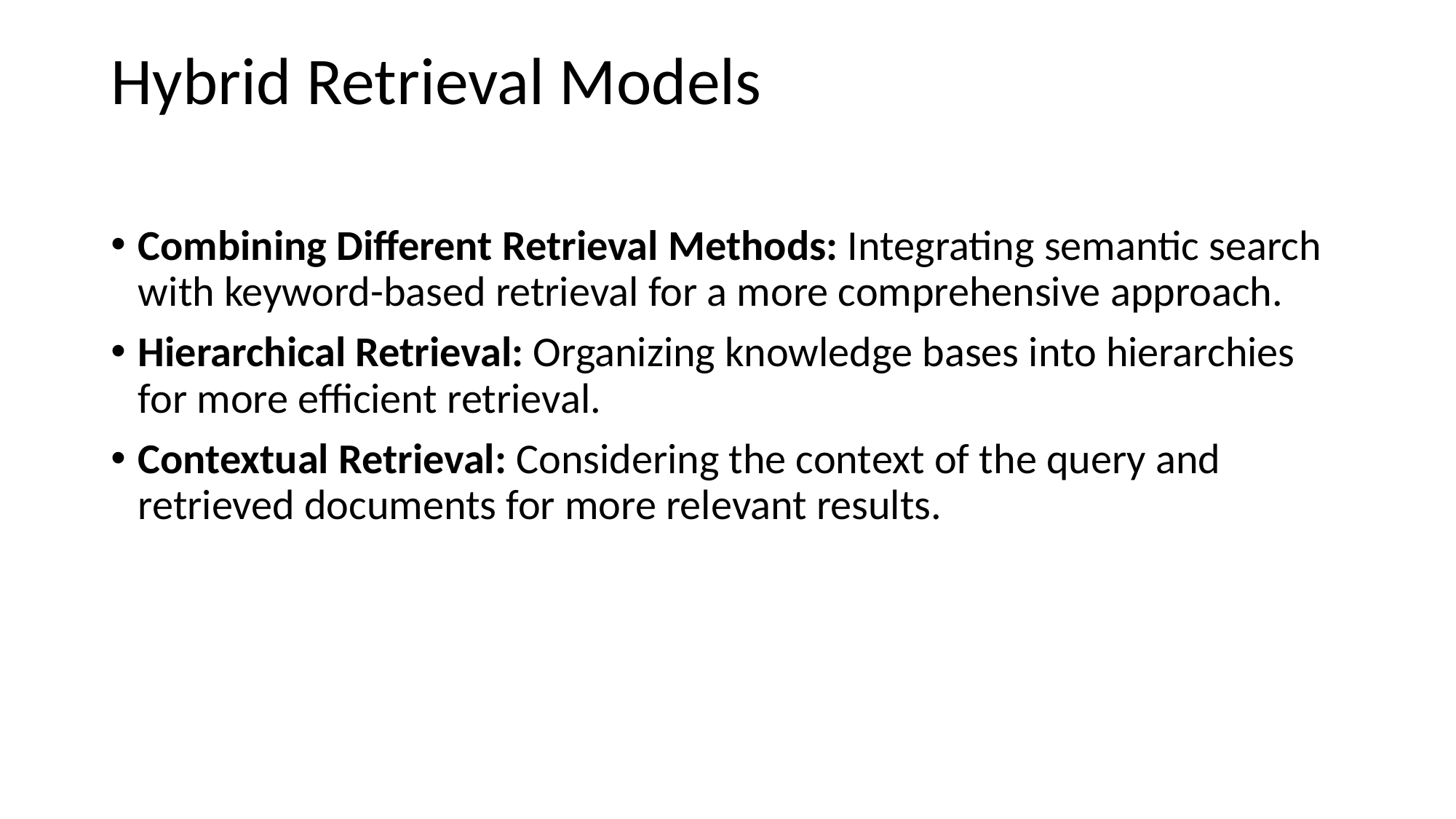

# Hybrid Retrieval Models
Combining Different Retrieval Methods: Integrating semantic search with keyword-based retrieval for a more comprehensive approach.
Hierarchical Retrieval: Organizing knowledge bases into hierarchies for more efficient retrieval.
Contextual Retrieval: Considering the context of the query and retrieved documents for more relevant results.